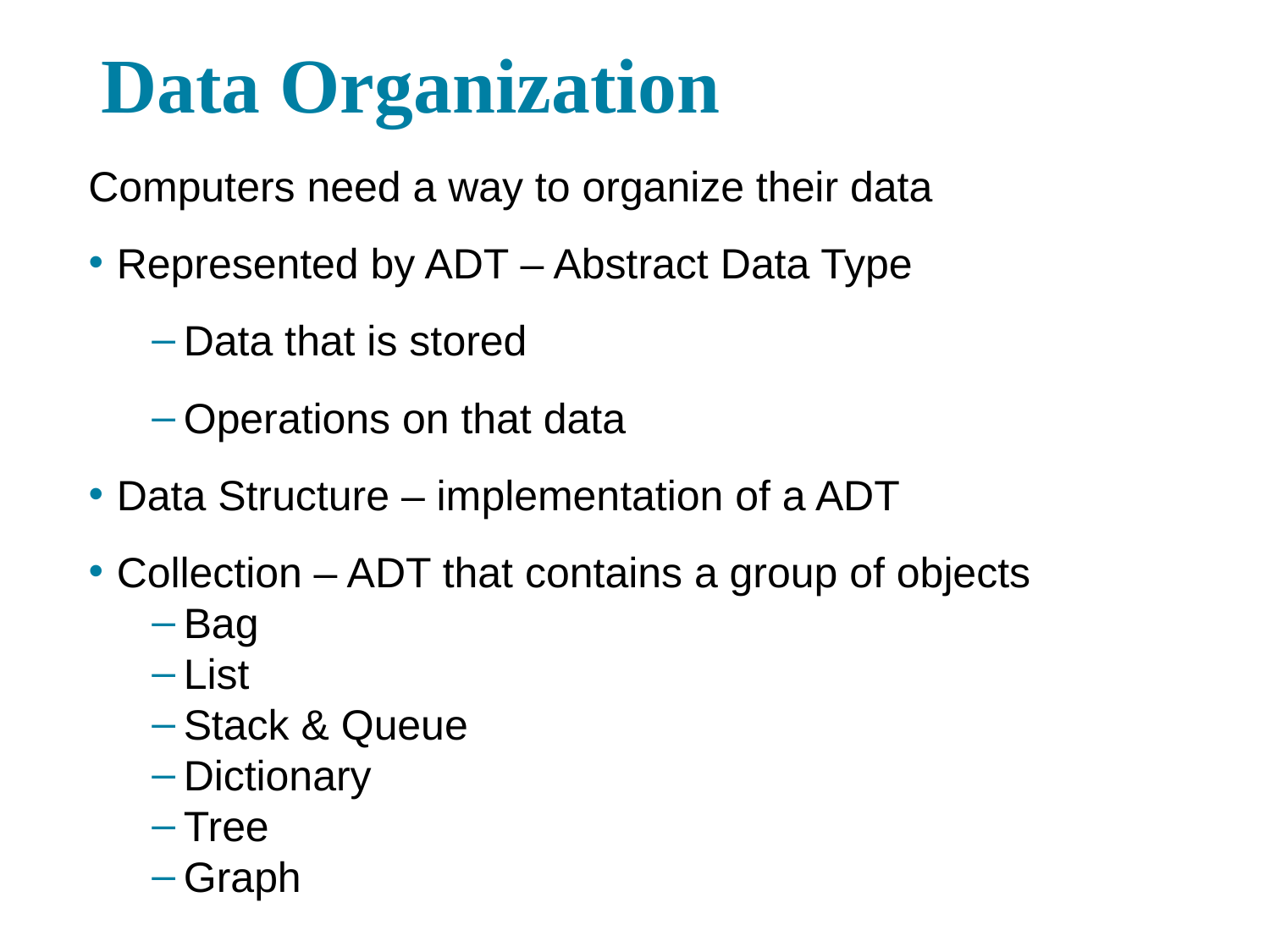

# Data Organization
Computers need a way to organize their data
Represented by ADT – Abstract Data Type
Data that is stored
Operations on that data
Data Structure – implementation of a ADT
Collection – ADT that contains a group of objects
Bag
List
Stack & Queue
Dictionary
Tree
Graph